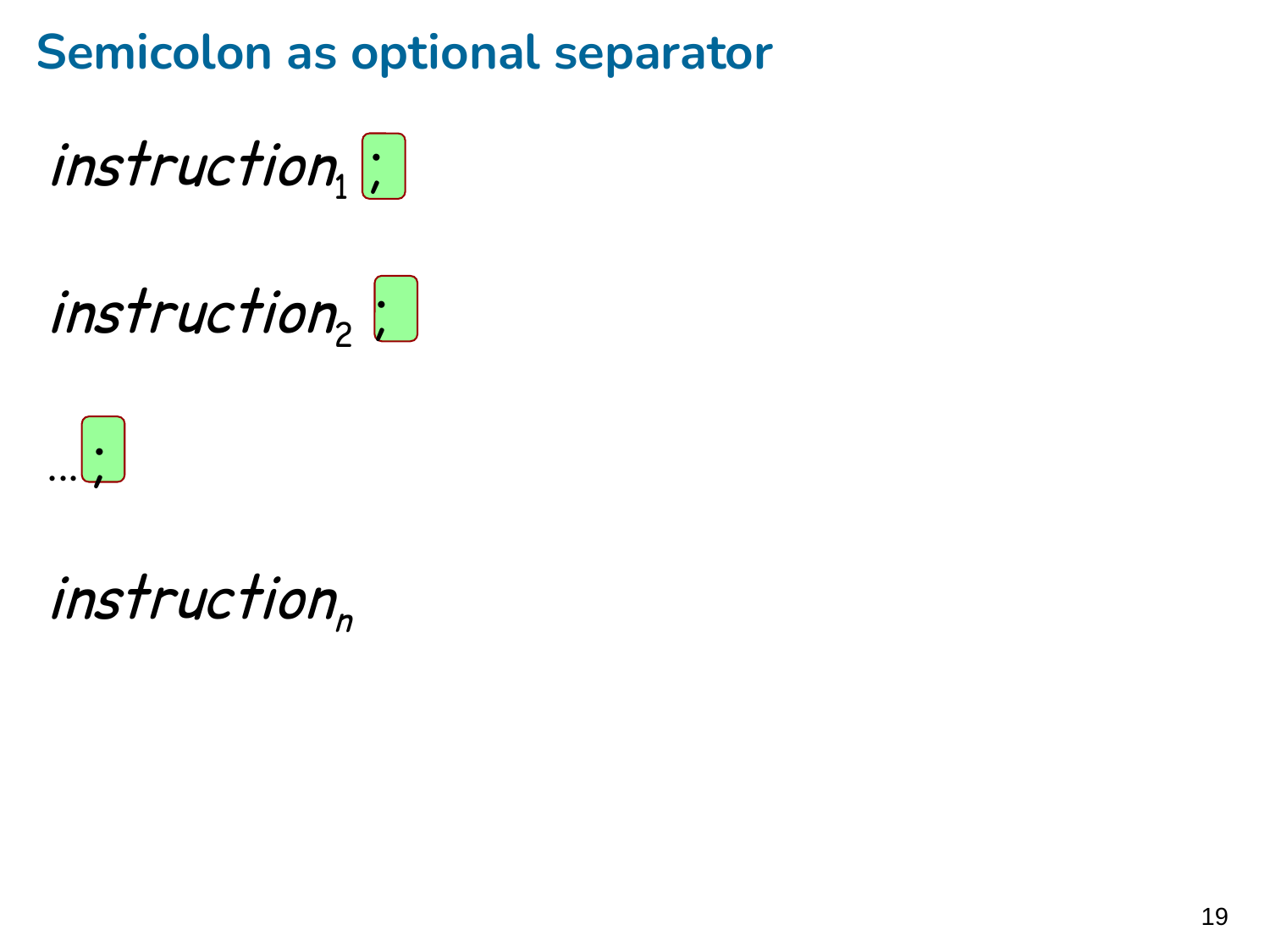

# Semicolon as optional separator
instruction1  ;

instruction2  ;

... ;

instructionn

19